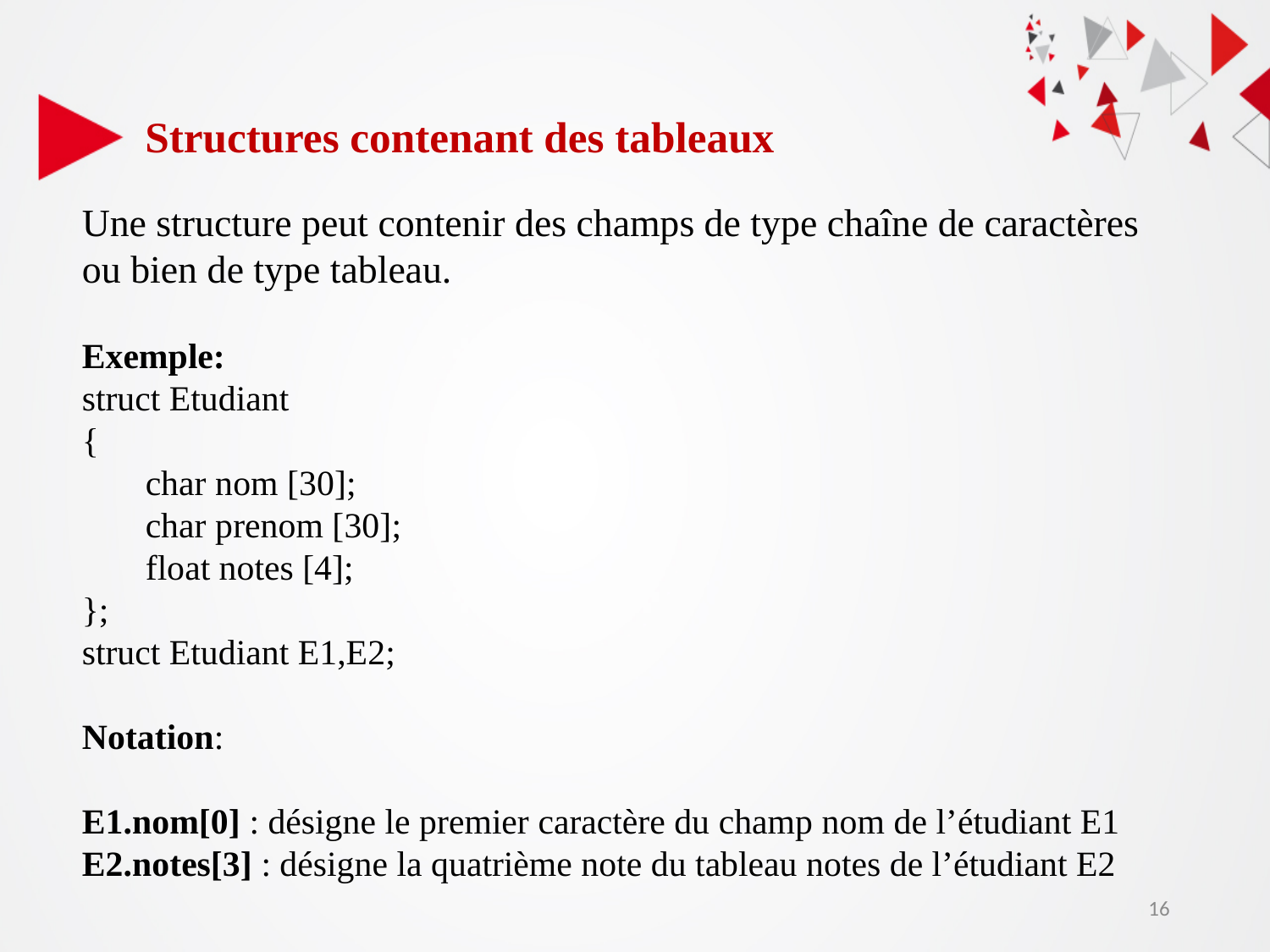

Structures contenant des tableaux
Une structure peut contenir des champs de type chaîne de caractères ou bien de type tableau.

Exemple:
struct Etudiant
{
char nom [30];
char prenom [30];
float notes [4];
};
struct Etudiant E1,E2;

Notation:

E1.nom[0] : désigne le premier caractère du champ nom de l’étudiant E1
E2.notes[3] : désigne la quatrième note du tableau notes de l’étudiant E2
16